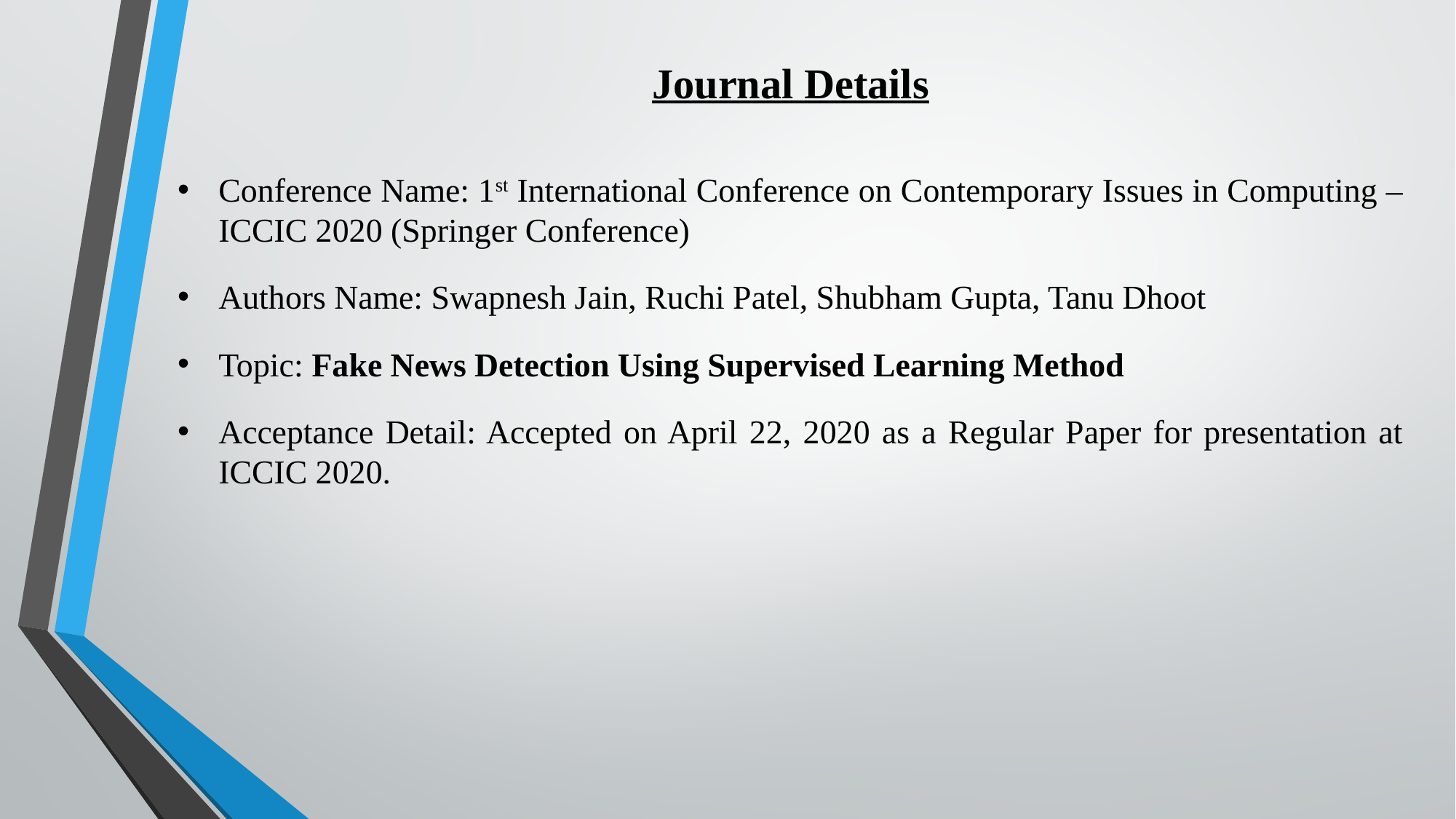

Journal Details

Conference Name: 1st International Conference on Contemporary Issues in Computing – ICCIC 2020 (Springer Conference)

Authors Name: Swapnesh Jain, Ruchi Patel, Shubham Gupta, Tanu Dhoot

Topic: Fake News Detection Using Supervised Learning Method

Acceptance Detail: Accepted on April 22, 2020 as a Regular Paper for presentation at ICCIC 2020.